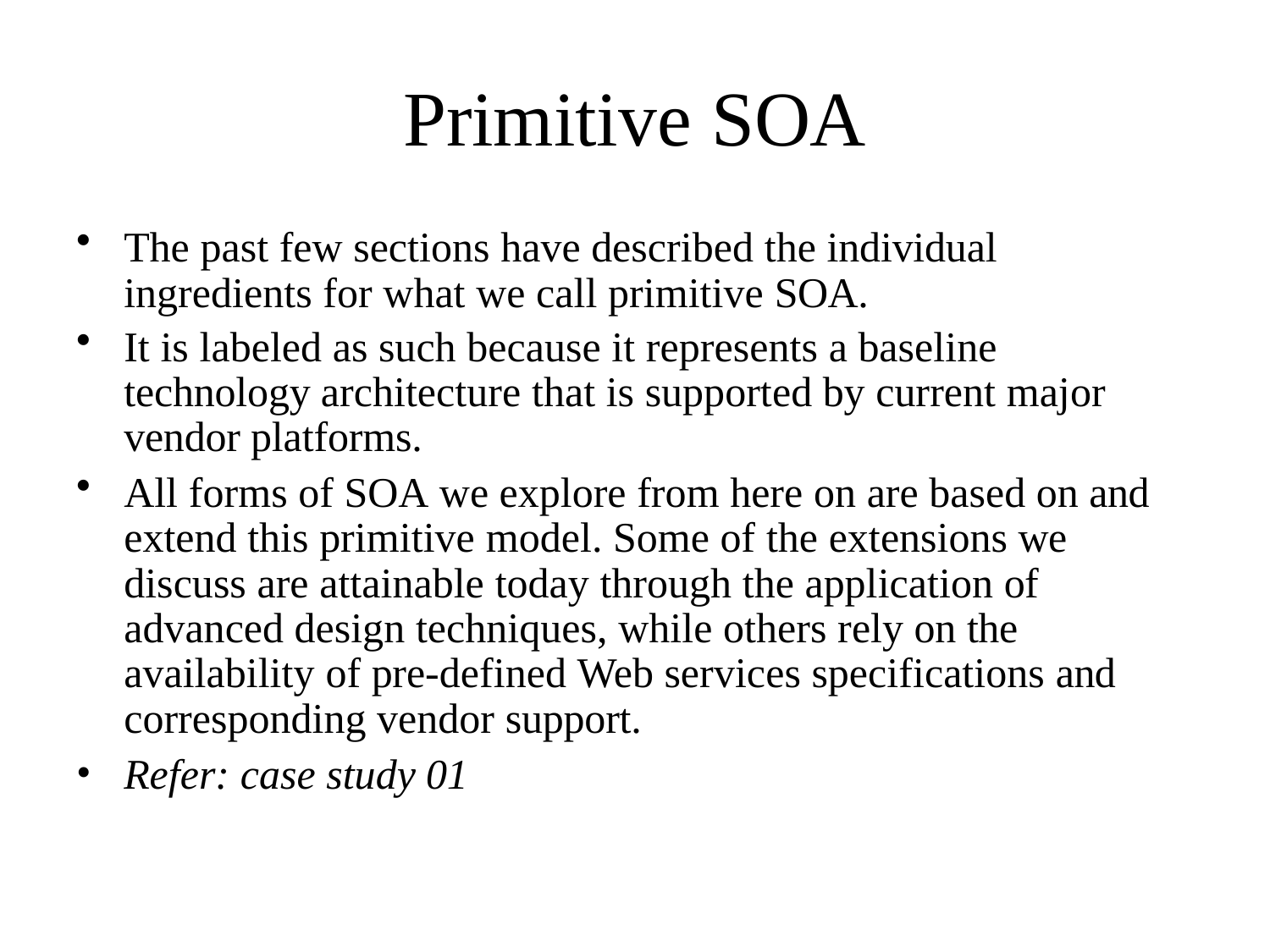

# Primitive SOA
The past few sections have described the individual ingredients for what we call primitive SOA.
It is labeled as such because it represents a baseline technology architecture that is supported by current major vendor platforms.
All forms of SOA we explore from here on are based on and extend this primitive model. Some of the extensions we discuss are attainable today through the application of advanced design techniques, while others rely on the availability of pre-defined Web services specifications and corresponding vendor support.
Refer: case study 01